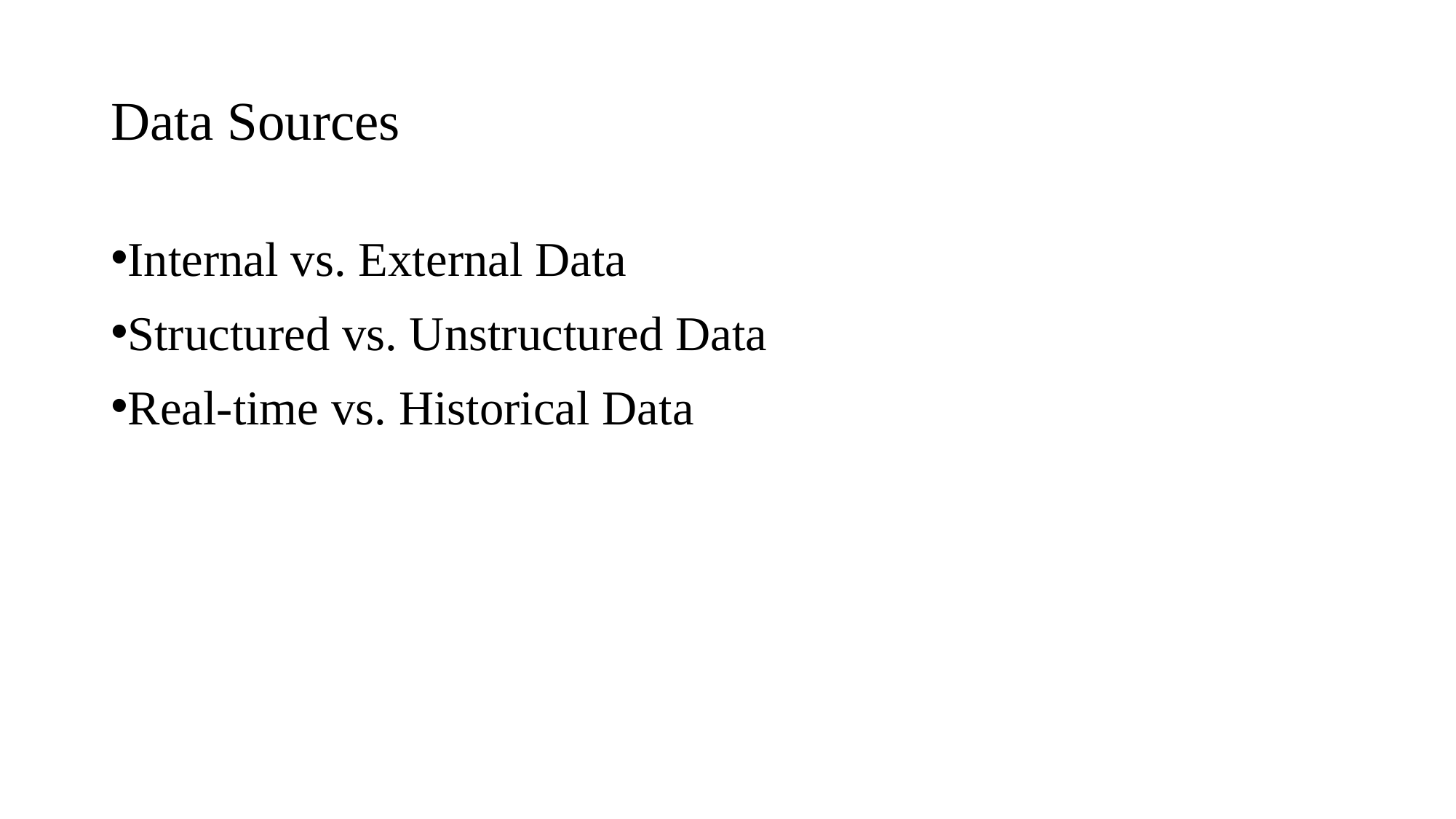

# Data Sources
Internal vs. External Data
Structured vs. Unstructured Data
Real-time vs. Historical Data